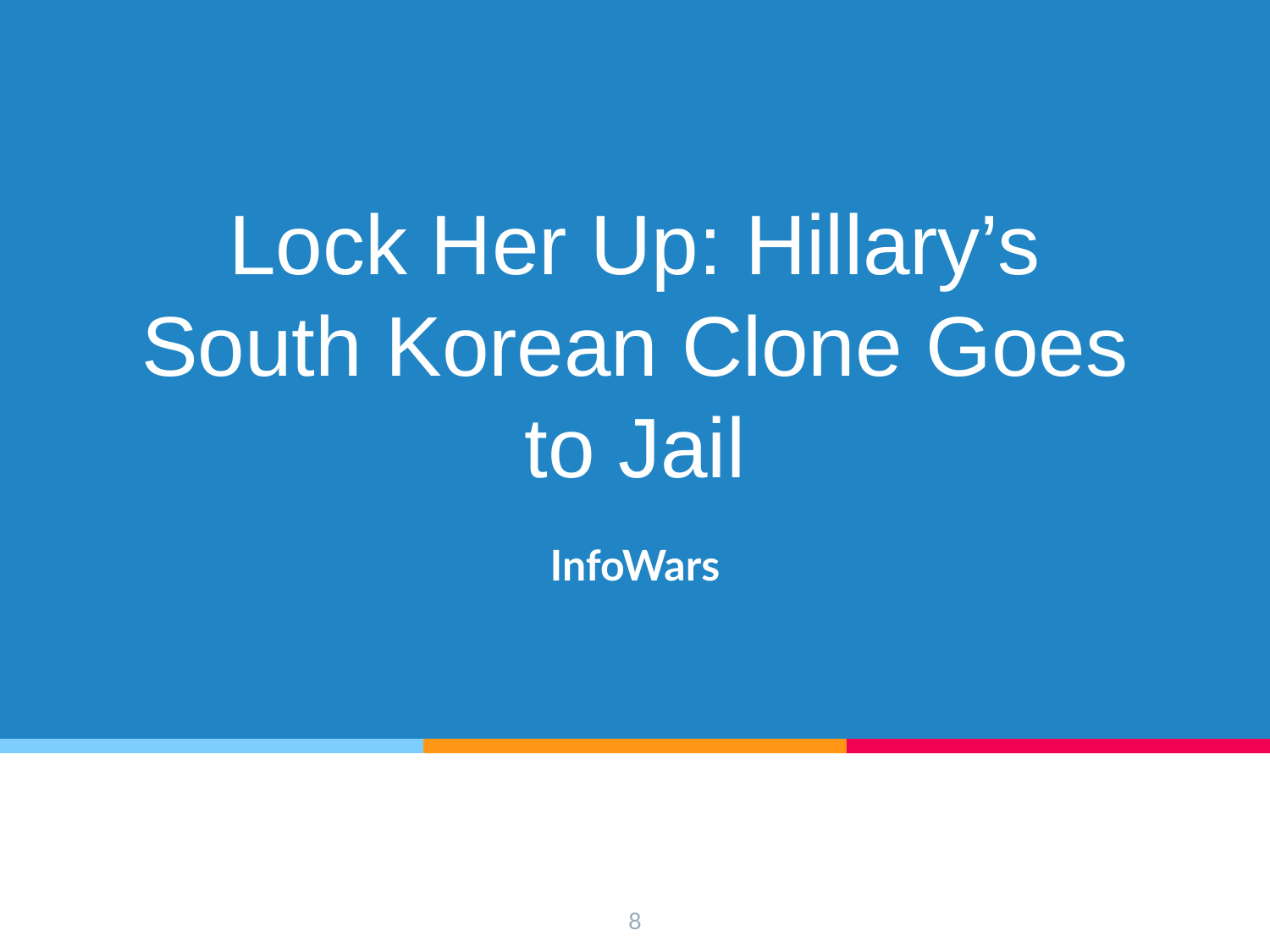

# Lock Her Up: Hillary’s South Korean Clone Goes to Jail
InfoWars
8